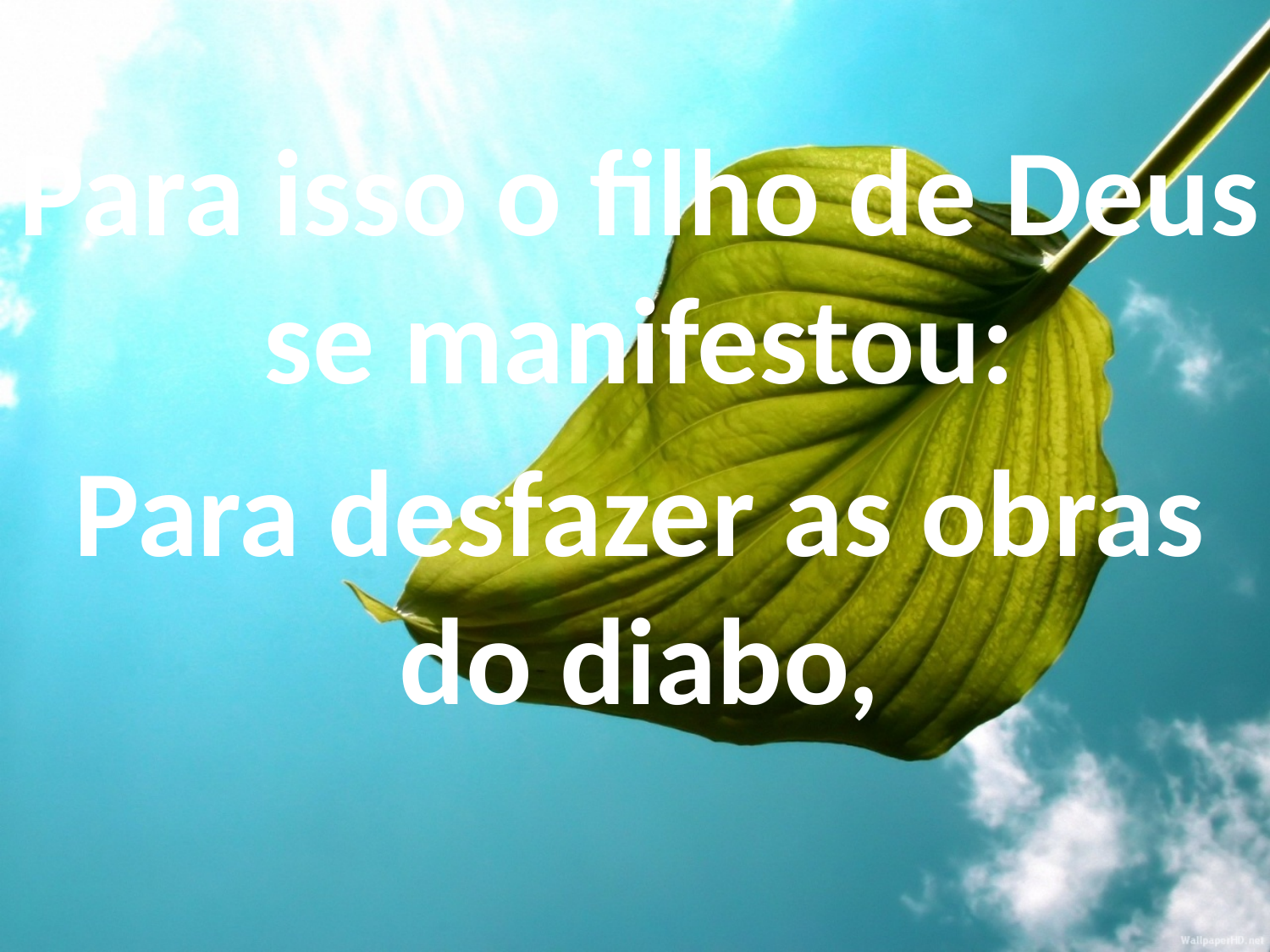

Para isso o filho de Deus se manifestou:
Para desfazer as obras do diabo,